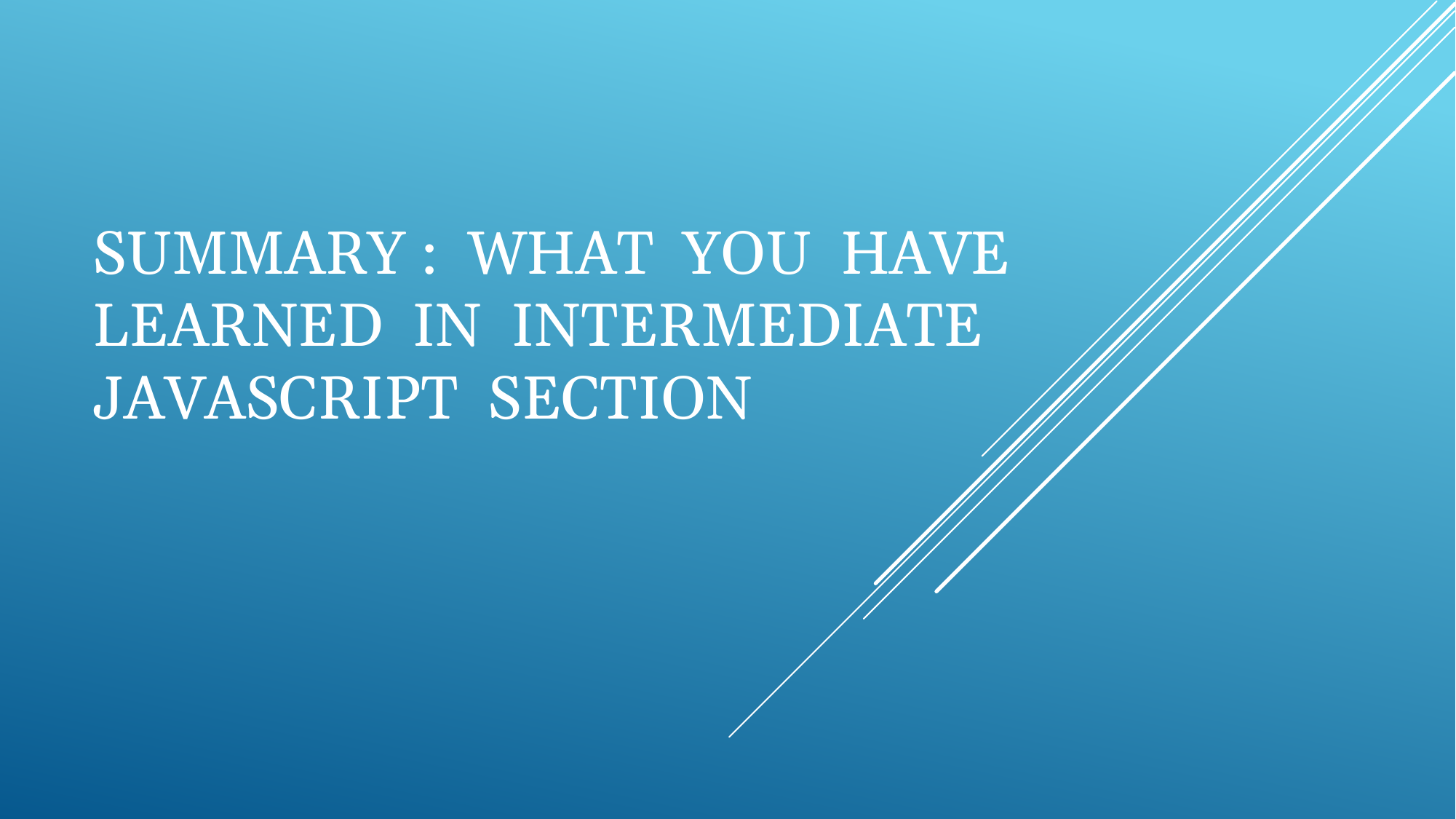

# Summary :  What  you  have learned  in  Intermediate Javascript  Section